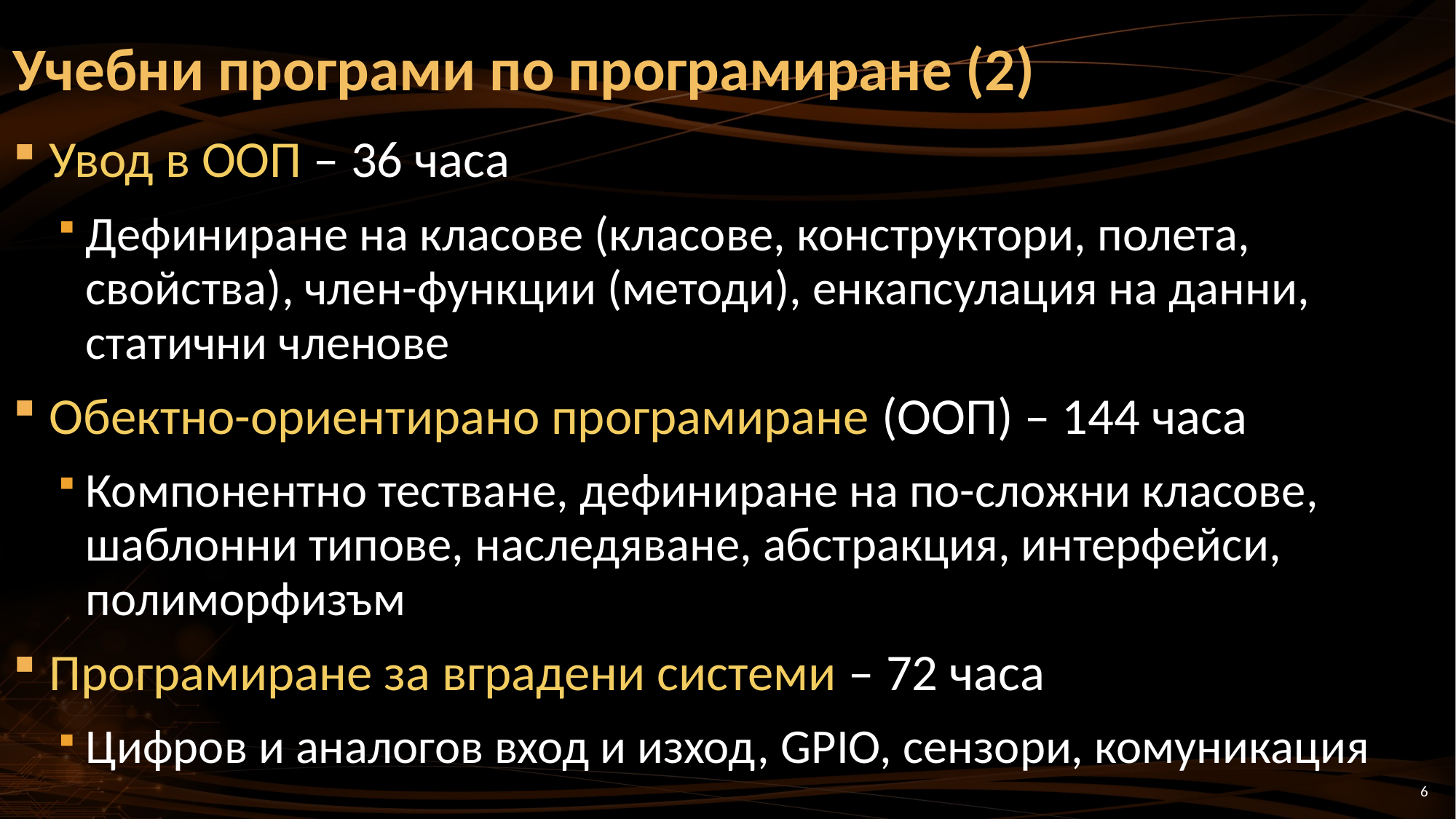

Учебни програми по програмиране (2)
Увод в ООП – 36 часа
Дефиниране на класове (класове, конструктори, полета, свойства), член-функции (методи), енкапсулация на данни, статични членове
Обектно-ориентирано програмиране (ООП) – 144 часа
Компонентно тестване, дефиниране на по-сложни класове, шаблонни типове, наследяване, абстракция, интерфейси, полиморфизъм
Програмиране за вградени системи – 72 часа
Цифров и аналогов вход и изход, GPIO, сензори, комуникация
6